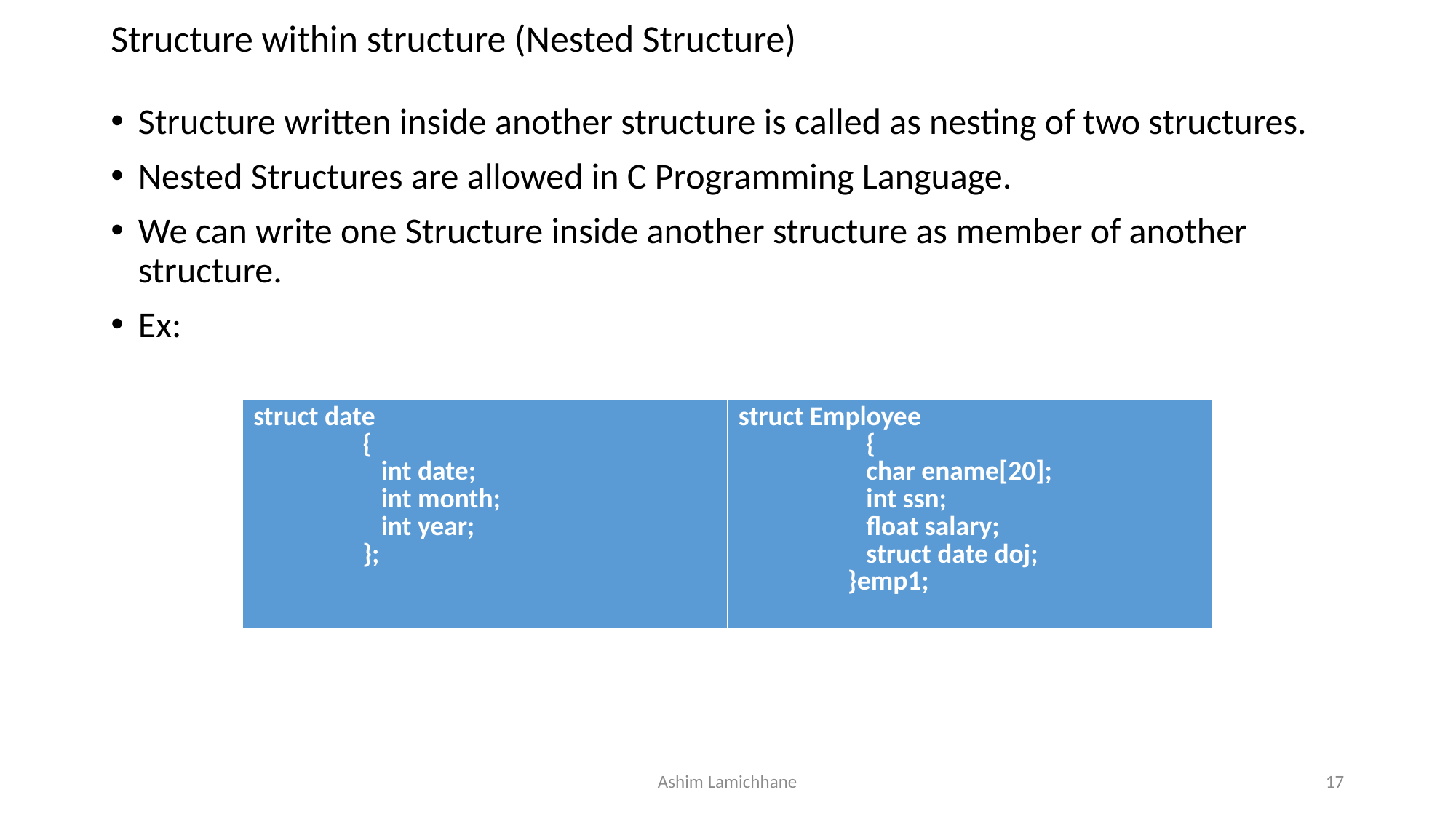

# Structure within structure (Nested Structure)
Structure written inside another structure is called as nesting of two structures.
Nested Structures are allowed in C Programming Language.
We can write one Structure inside another structure as member of another structure.
Ex:

| struct date { int date; int month; int year; }; | struct Employee { char ename[20]; int ssn; float salary; struct date doj; }emp1; |
| --- | --- |
Ashim Lamichhane
17